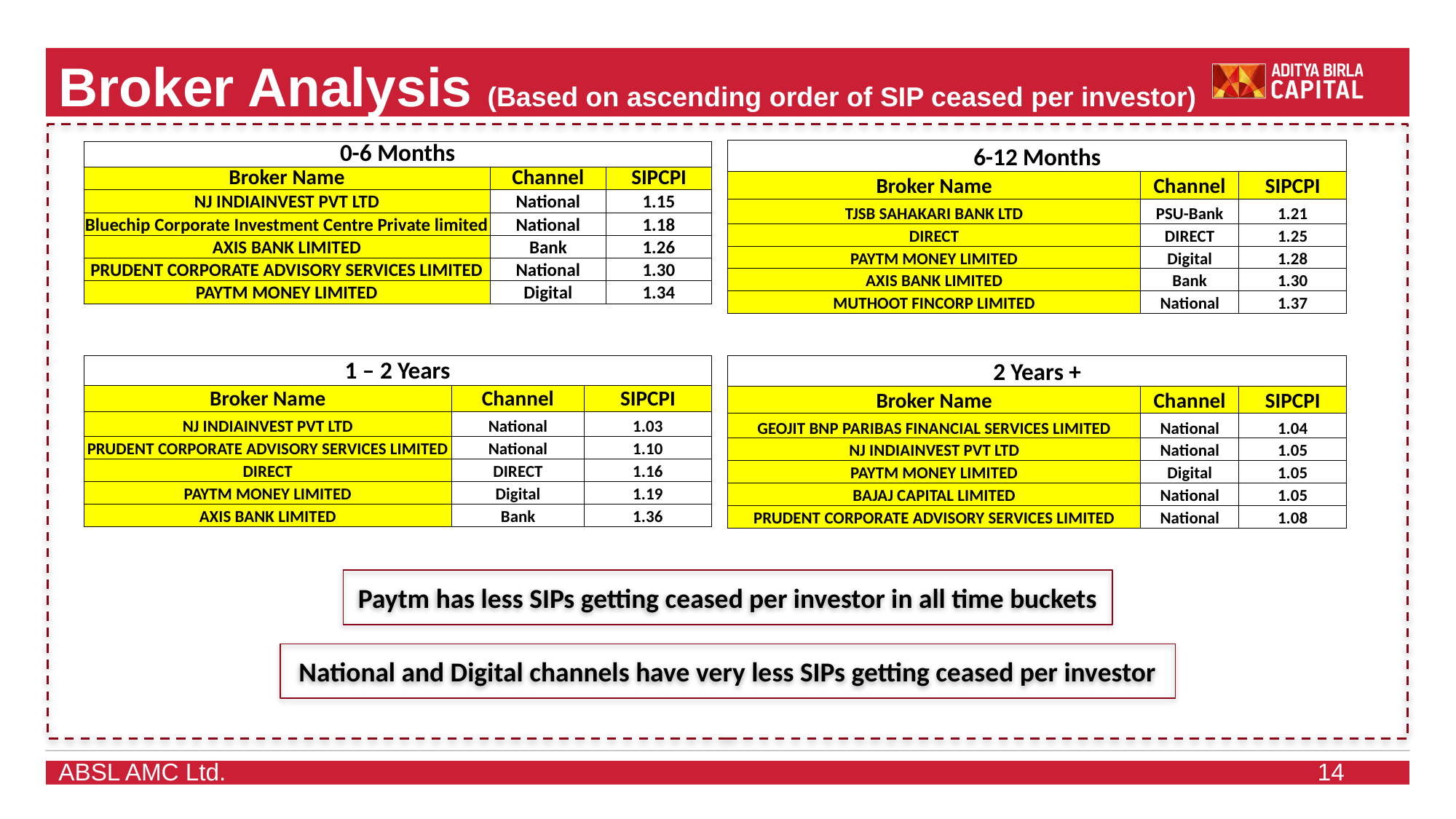

Broker Analysis (Based on ascending order of SIP ceased per investor)

| 6-12 Months |  |  |
| --- | --- | --- |
| Broker Name | Channel | SIPCPI |
| TJSB SAHAKARI BANK LTD | PSU-Bank | 1.21 |
| DIRECT | DIRECT | 1.25 |
| PAYTM MONEY LIMITED | Digital | 1.28 |
| AXIS BANK LIMITED | Bank | 1.30 |
| MUTHOOT FINCORP LIMITED | National | 1.37 |
| 0-6 Months |  |  |
| --- | --- | --- |
| Broker Name | Channel | SIPCPI |
| NJ INDIAINVEST PVT LTD | National | 1.15 |
| Bluechip Corporate Investment Centre Private limited | National | 1.18 |
| AXIS BANK LIMITED | Bank | 1.26 |
| PRUDENT CORPORATE ADVISORY SERVICES LIMITED | National | 1.30 |
| PAYTM MONEY LIMITED | Digital | 1.34 |
| 1 – 2 Years |  |  |
| --- | --- | --- |
| Broker Name | Channel | SIPCPI |
| NJ INDIAINVEST PVT LTD | National | 1.03 |
| PRUDENT CORPORATE ADVISORY SERVICES LIMITED | National | 1.10 |
| DIRECT | DIRECT | 1.16 |
| PAYTM MONEY LIMITED | Digital | 1.19 |
| AXIS BANK LIMITED | Bank | 1.36 |
| 2 Years + |  |  |
| --- | --- | --- |
| Broker Name | Channel | SIPCPI |
| GEOJIT BNP PARIBAS FINANCIAL SERVICES LIMITED | National | 1.04 |
| NJ INDIAINVEST PVT LTD | National | 1.05 |
| PAYTM MONEY LIMITED | Digital | 1.05 |
| BAJAJ CAPITAL LIMITED | National | 1.05 |
| PRUDENT CORPORATE ADVISORY SERVICES LIMITED | National | 1.08 |
Paytm has less SIPs getting ceased per investor in all time buckets
National and Digital channels have very less SIPs getting ceased per investor
14
ABSL AMC Ltd.